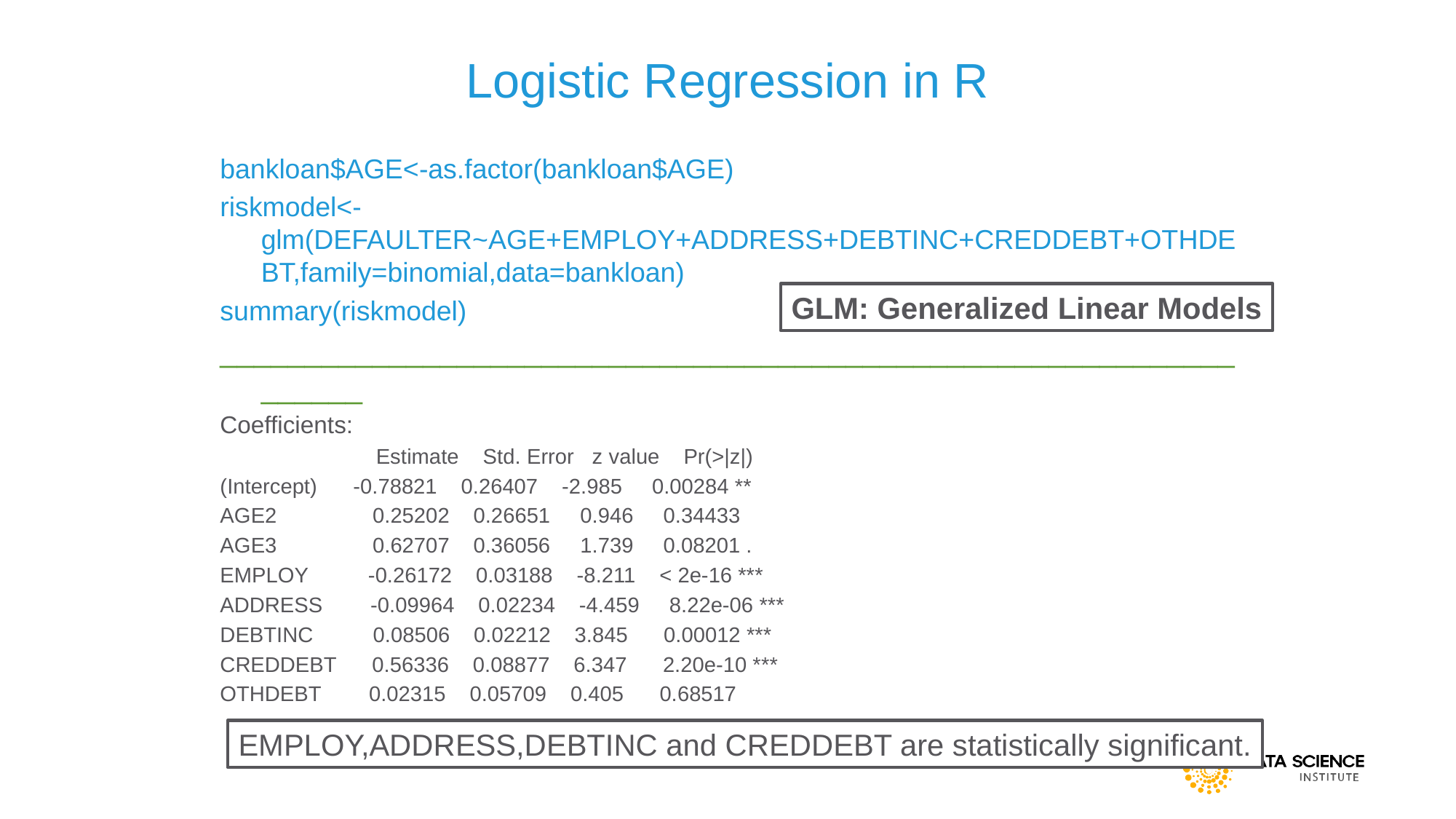

21
Logistic Regression in R
bankloan$AGE<-as.factor(bankloan$AGE)
riskmodel<-glm(DEFAULTER~AGE+EMPLOY+ADDRESS+DEBTINC+CREDDEBT+OTHDEBT,family=binomial,data=bankloan)
summary(riskmodel)
__________________________________________________________________
Coefficients:
                          Estimate    Std. Error   z value    Pr(>|z|)
(Intercept)      -0.78821    0.26407    -2.985     0.00284 **
AGE2                0.25202    0.26651     0.946     0.34433
AGE3                0.62707    0.36056     1.739     0.08201 .
EMPLOY          -0.26172    0.03188    -8.211    < 2e-16 ***
ADDRESS        -0.09964    0.02234    -4.459     8.22e-06 ***
DEBTINC          0.08506    0.02212    3.845      0.00012 ***
CREDDEBT      0.56336    0.08877    6.347      2.20e-10 ***
OTHDEBT        0.02315    0.05709    0.405      0.68517

GLM: Generalized Linear Models
EMPLOY,ADDRESS,DEBTINC and CREDDEBT are statistically significant.